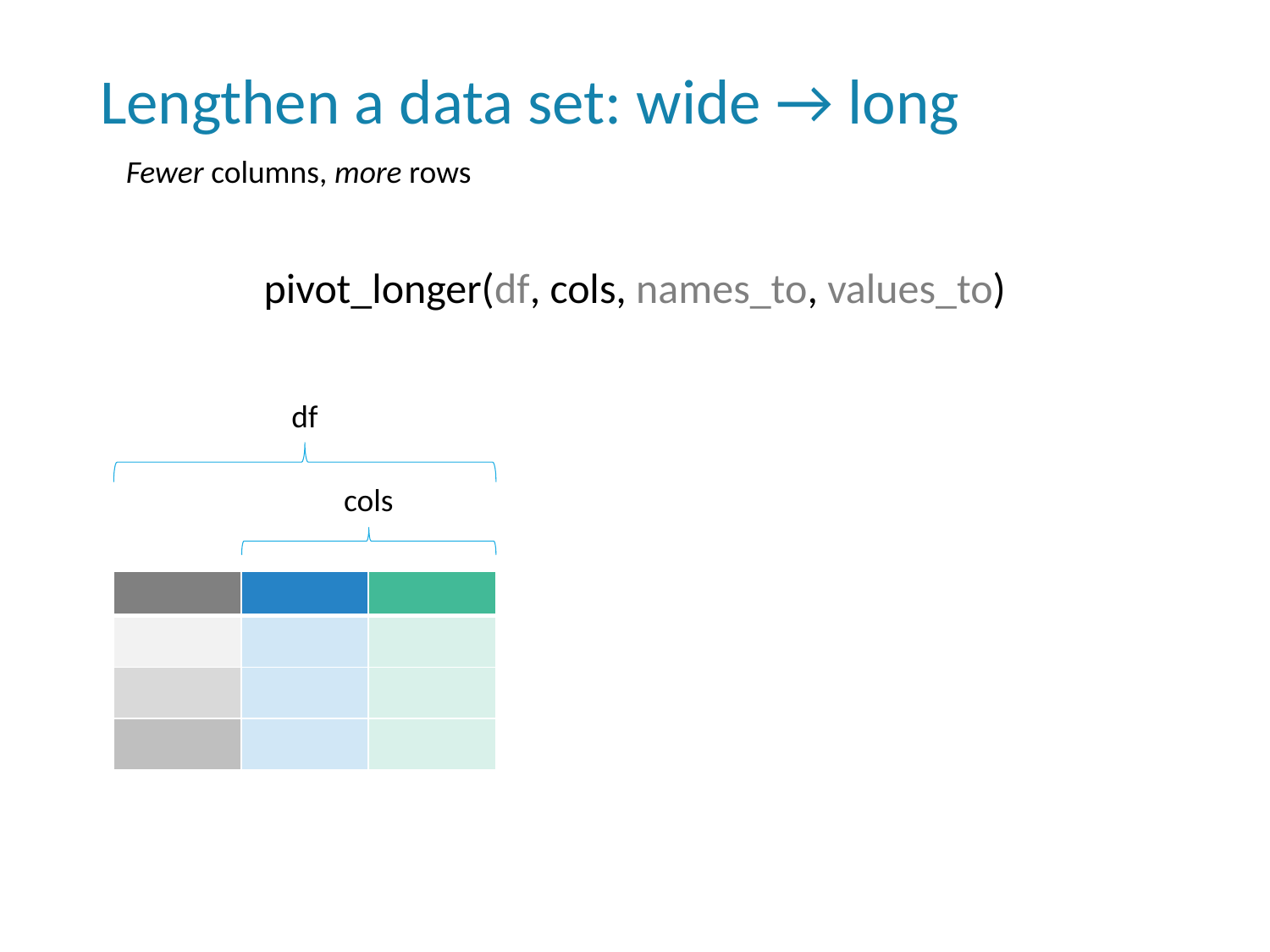

# Lengthen a data set: wide → long
Fewer columns, more rows
pivot_longer(df, cols, names_to, values_to)

df

cols
|  |  |  |
| --- | --- | --- |
|  |  |  |
|  |  |  |
|  |  |  |